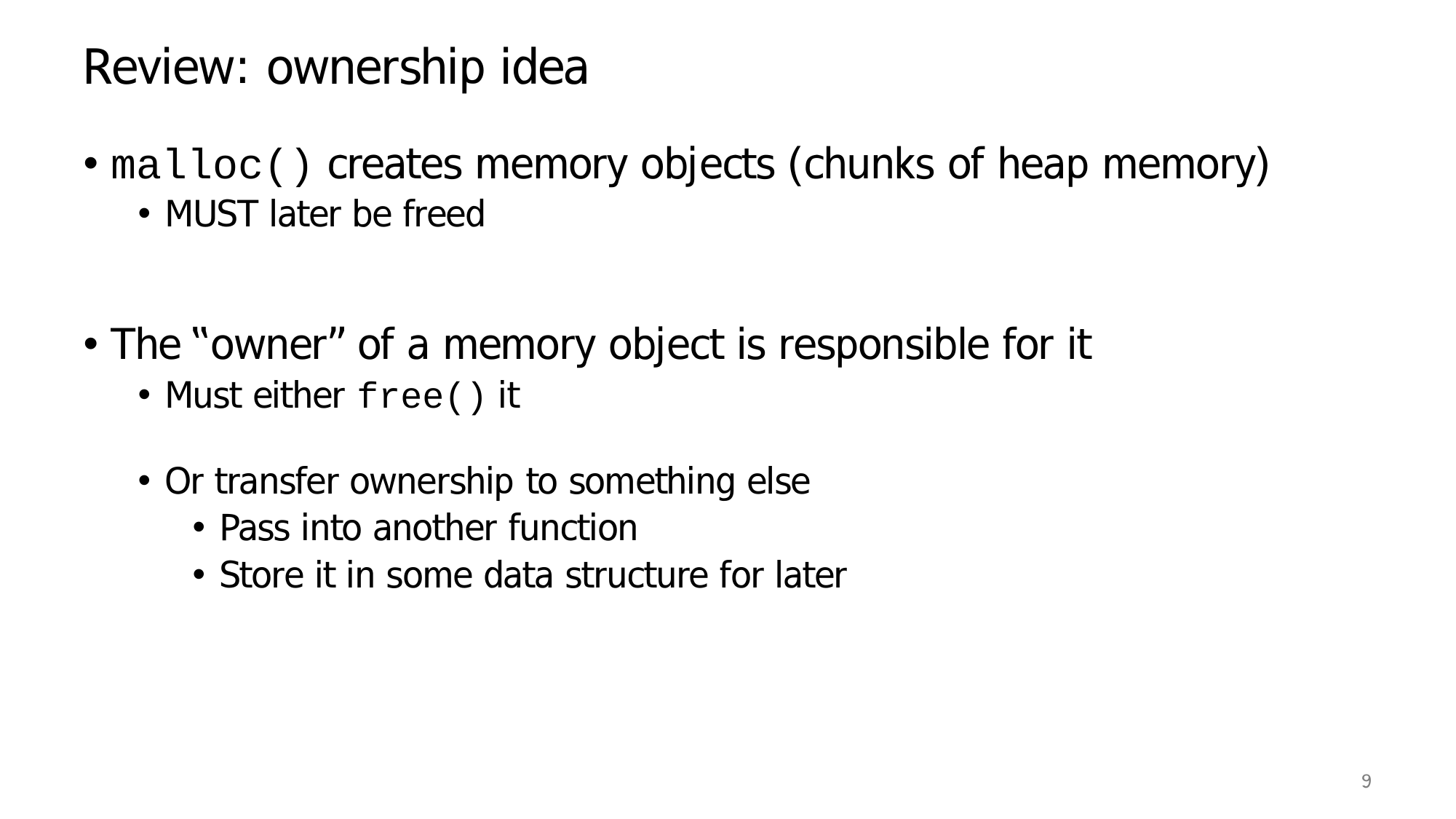

# Review: ownership idea
malloc() creates memory objects (chunks of heap memory)
MUST later be freed

The “owner” of a memory object is responsible for it
Must either free() it
Or transfer ownership to something else
Pass into another function
Store it in some data structure for later
9